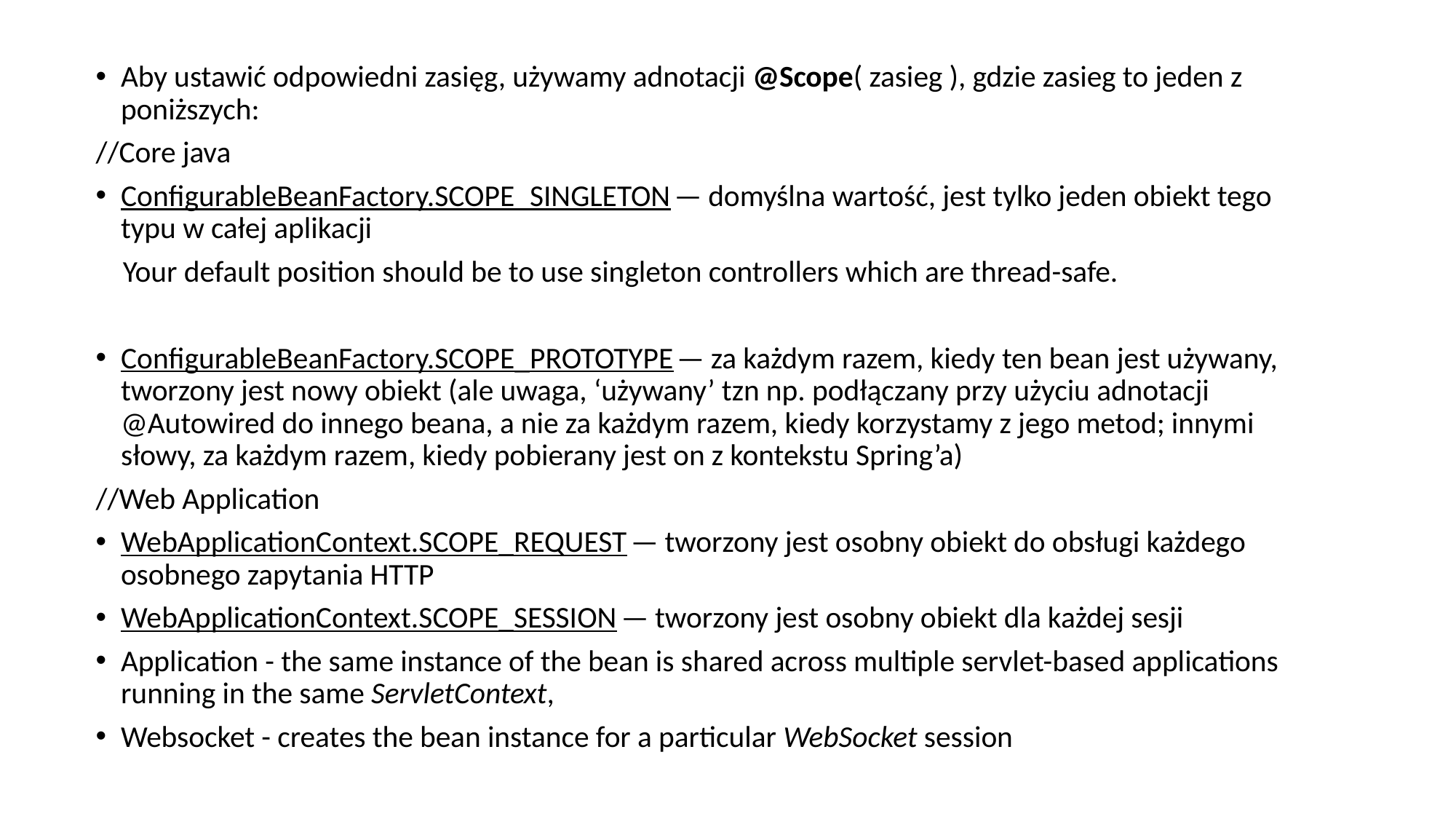

Aby ustawić odpowiedni zasięg, używamy adnotacji @Scope( zasieg ), gdzie zasieg to jeden z poniższych:
//Core java
ConfigurableBeanFactory.SCOPE_SINGLETON — domyślna wartość, jest tylko jeden obiekt tego typu w całej aplikacji
    Your default position should be to use singleton controllers which are thread-safe.

ConfigurableBeanFactory.SCOPE_PROTOTYPE — za każdym razem, kiedy ten bean jest używany, tworzony jest nowy obiekt (ale uwaga, ‘używany’ tzn np. podłączany przy użyciu adnotacji @Autowired do innego beana, a nie za każdym razem, kiedy korzystamy z jego metod; innymi słowy, za każdym razem, kiedy pobierany jest on z kontekstu Spring’a)
//Web Application
WebApplicationContext.SCOPE_REQUEST — tworzony jest osobny obiekt do obsługi każdego osobnego zapytania HTTP
WebApplicationContext.SCOPE_SESSION — tworzony jest osobny obiekt dla każdej sesji
Application - the same instance of the bean is shared across multiple servlet-based applications running in the same ServletContext,
Websocket - creates the bean instance for a particular WebSocket session